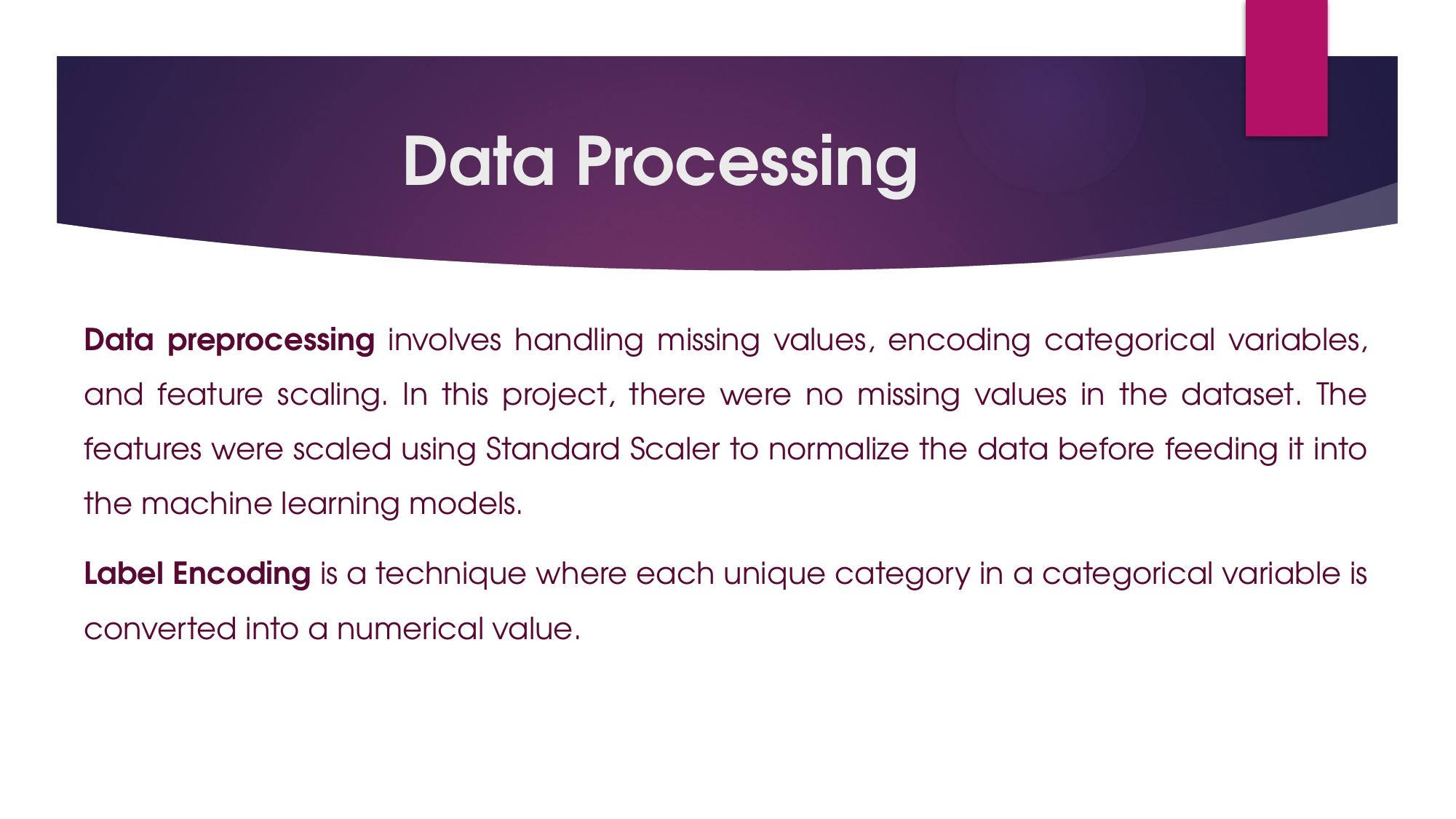

# Data Processing
Data preprocessing involves handling missing values, encoding categorical variables, and feature scaling. In this project, there were no missing values in the dataset. The features were scaled using Standard Scaler to normalize the data before feeding it into the machine learning models.
Label Encoding is a technique where each unique category in a categorical variable is converted into a numerical value.